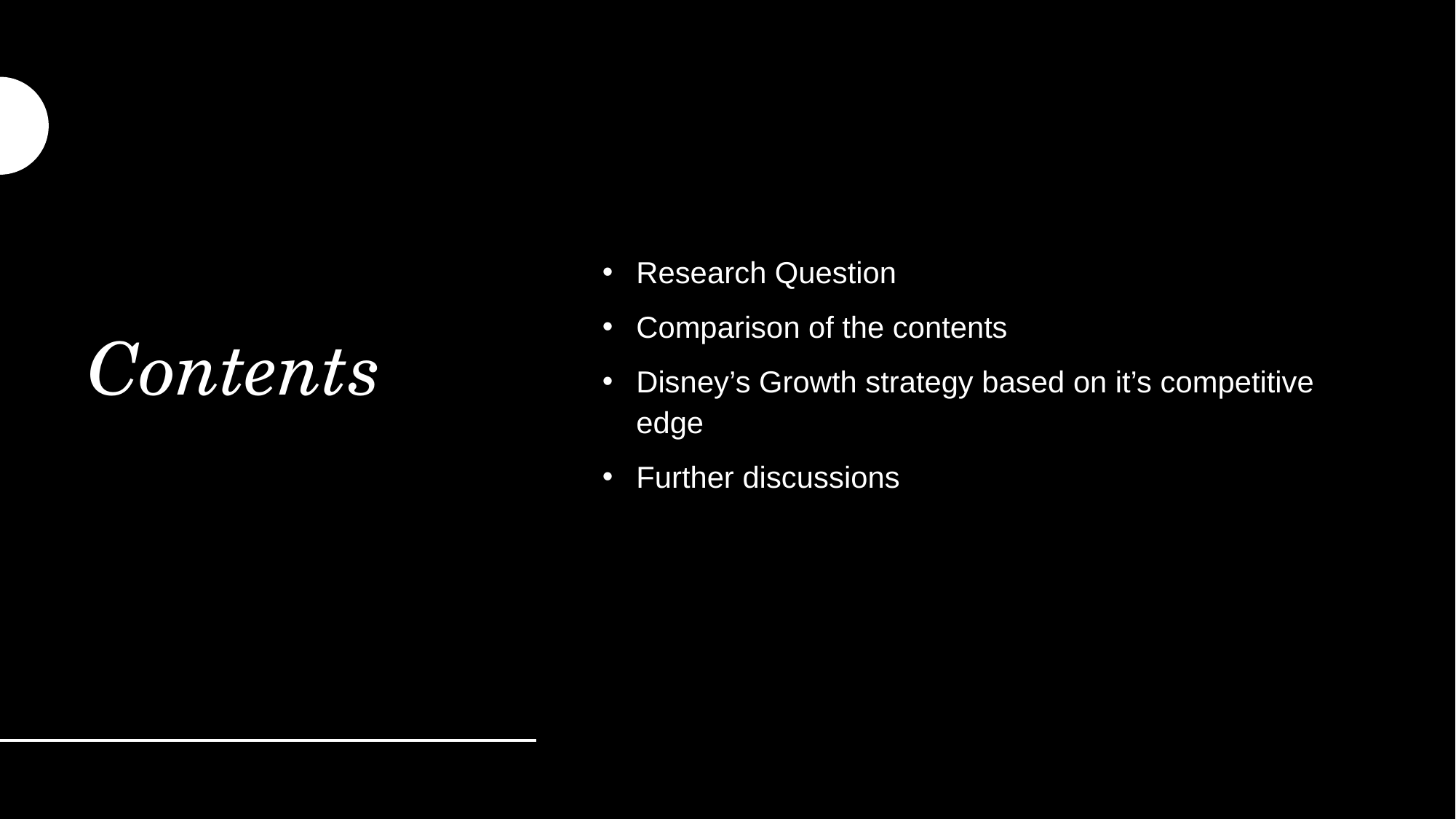

# Contents
Research Question
Comparison of the contents
Disney’s Growth strategy based on it’s competitive edge
Further discussions